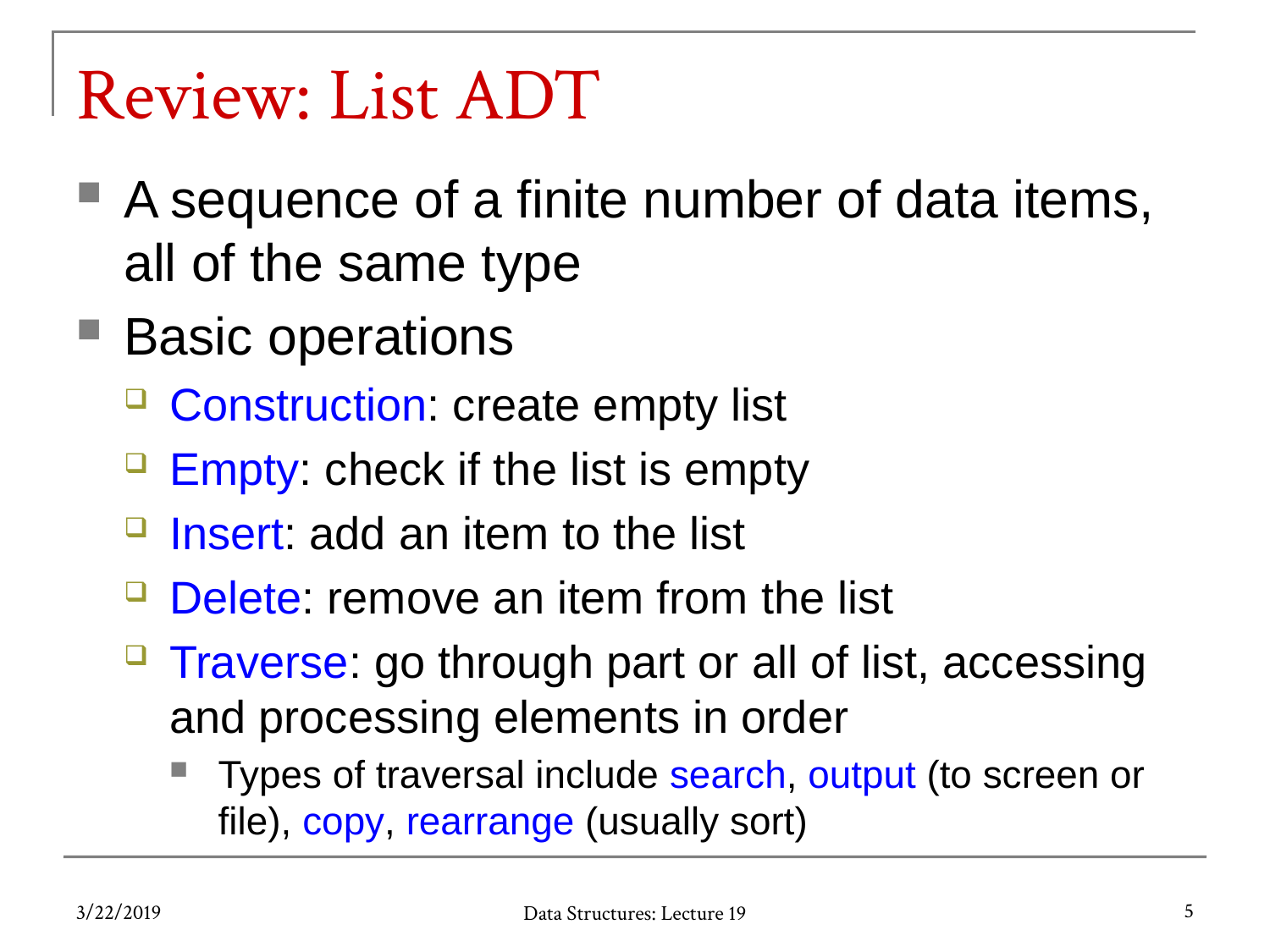

# Review: List ADT
A sequence of a finite number of data items, all of the same type
Basic operations
Construction: create empty list
Empty: check if the list is empty
Insert: add an item to the list
Delete: remove an item from the list
Traverse: go through part or all of list, accessing and processing elements in order
Types of traversal include search, output (to screen or file), copy, rearrange (usually sort)

3/22/2019
5
Data Structures: Lecture 19